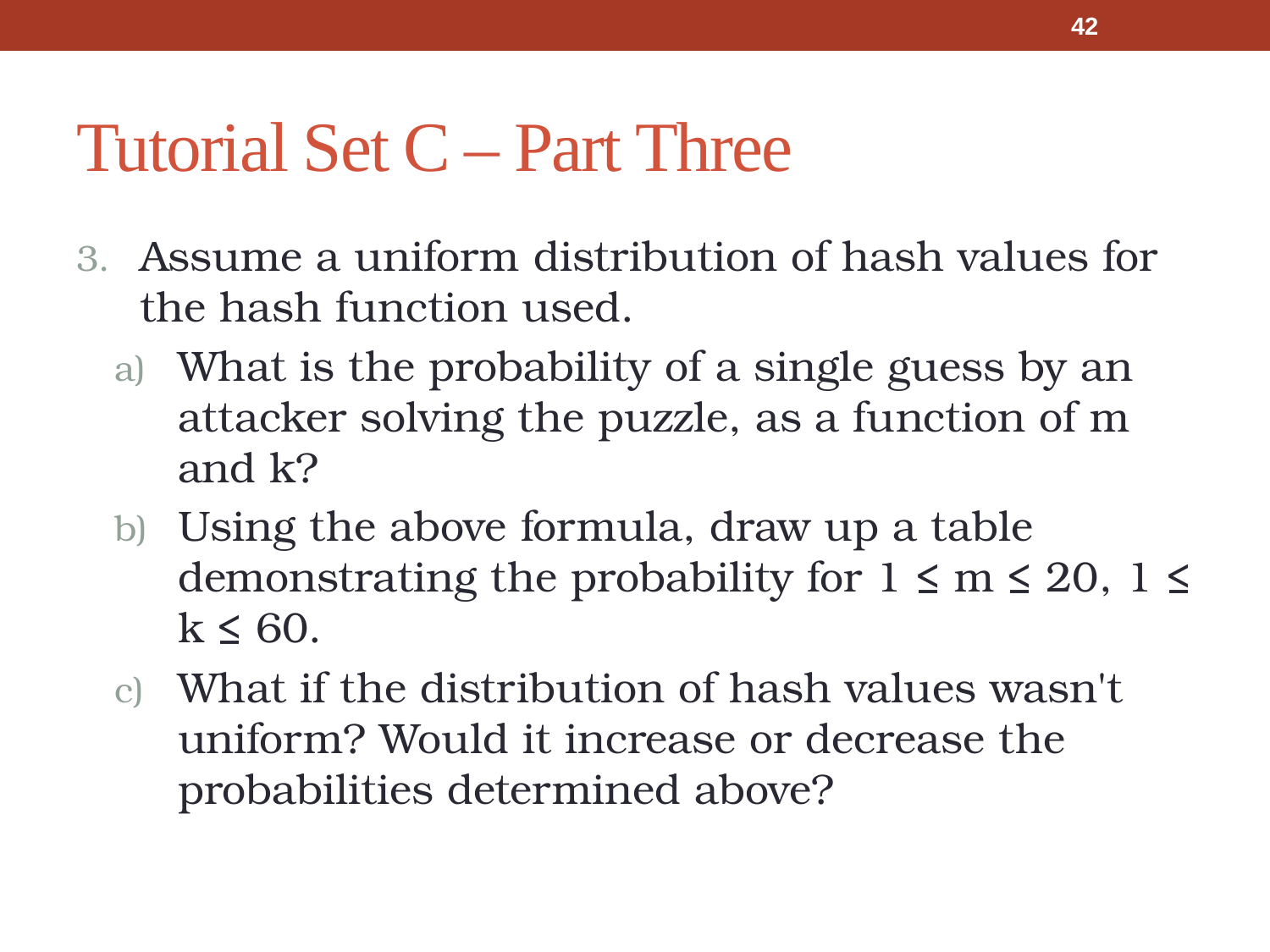

42
# Tutorial Set C – Part Three
Assume a uniform distribution of hash values for the hash function used.
What is the probability of a single guess by an attacker solving the puzzle, as a function of m and k?
Using the above formula, draw up a table demonstrating the probability for 1 ≤ m ≤ 20, 1 ≤ k ≤ 60.
What if the distribution of hash values wasn't uniform? Would it increase or decrease the probabilities determined above?